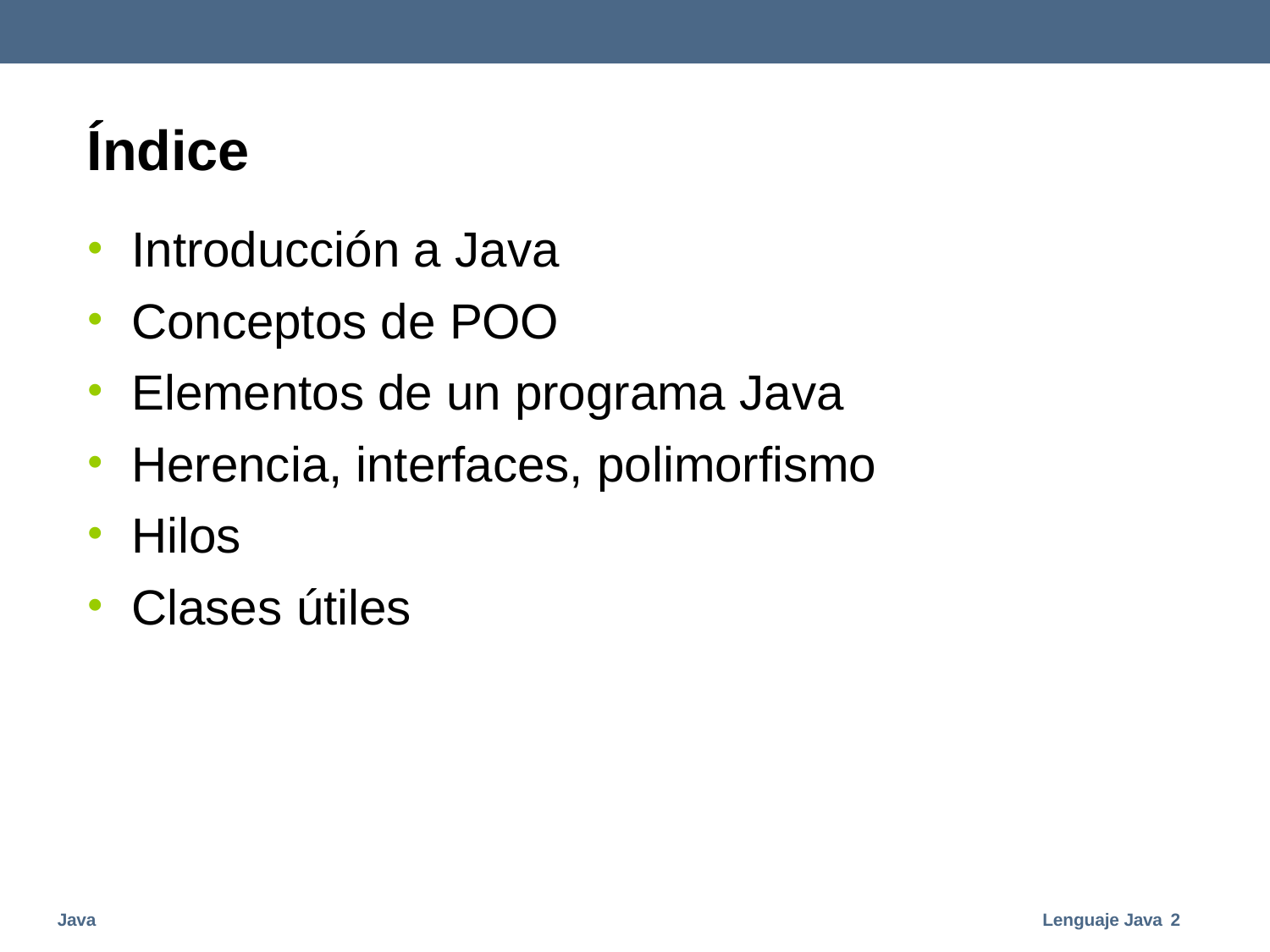

# Índice
Introducción a Java
Conceptos de POO
Elementos de un programa Java
Herencia, interfaces, polimorfismo
Hilos
Clases útiles
Java
Lenguaje Java 2